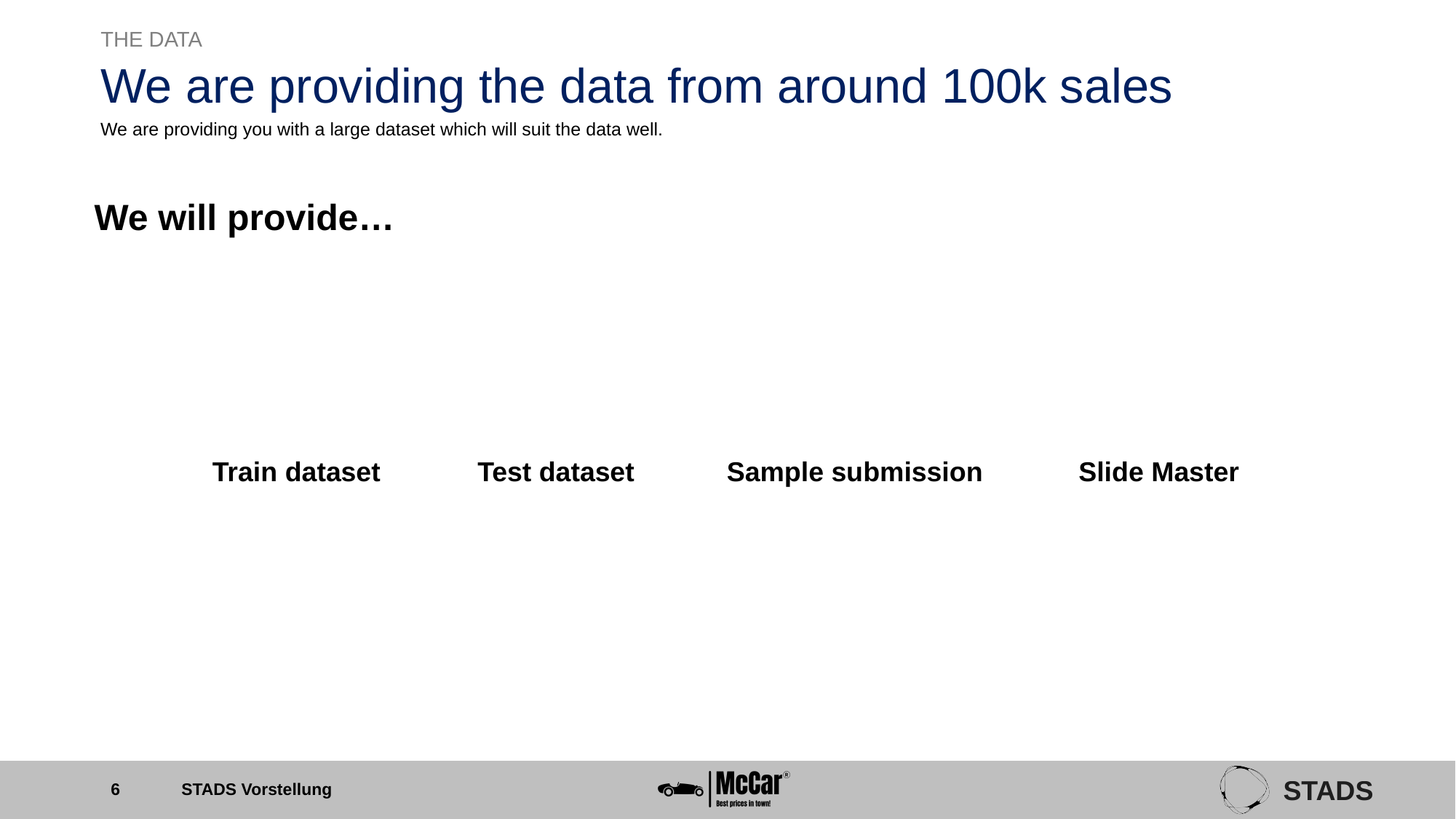

The Data
# We are providing the data from around 100k sales
We are providing you with a large dataset which will suit the data well.
We will provide…
Train dataset
Test dataset
Sample submission
Slide Master
6